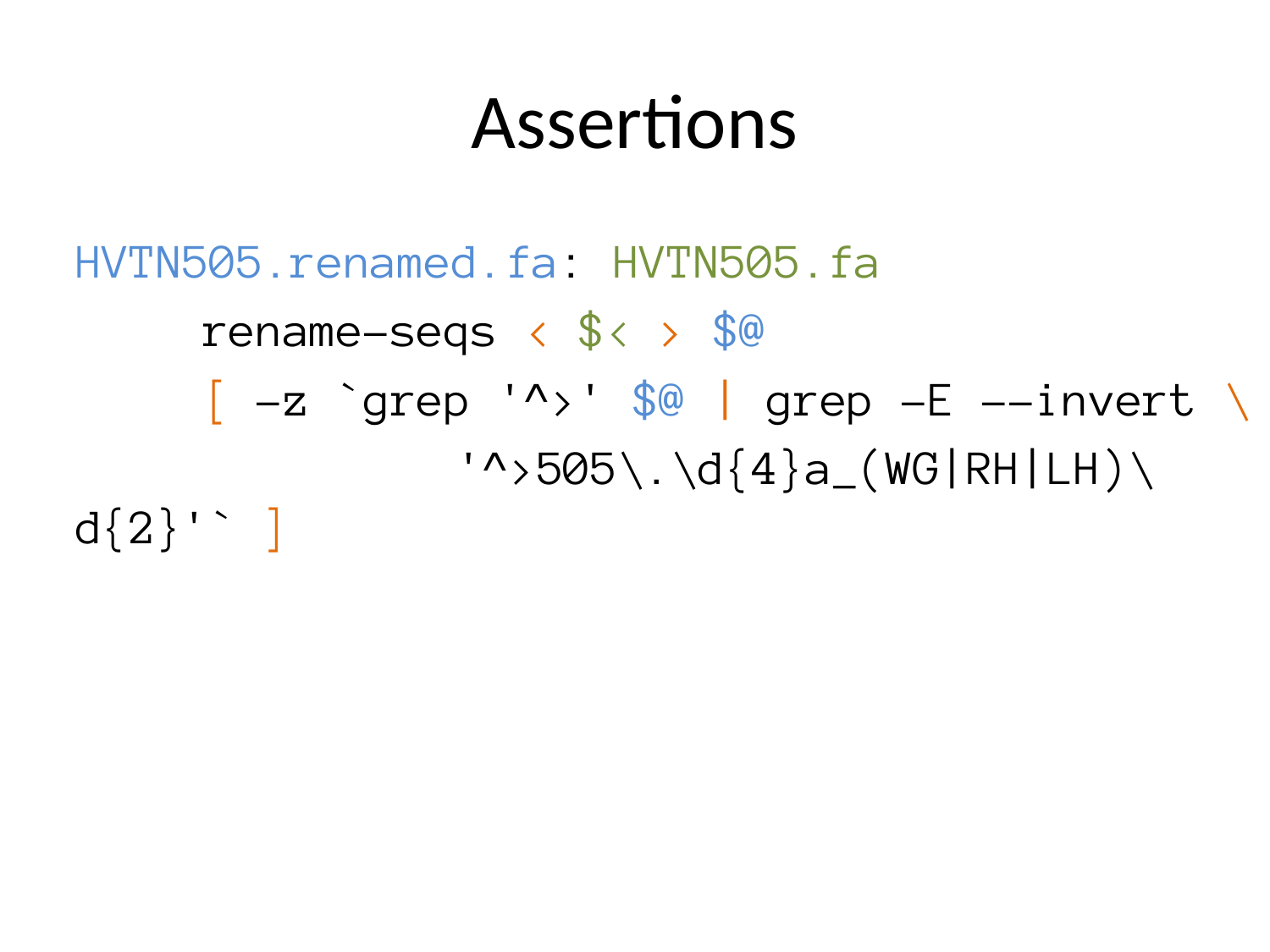

# Assertions
HVTN505.renamed.fa: HVTN505.fa
	rename-seqs < $< > $@
	[ -z `grep '^>' $@ | grep -E --invert \
			'^>505\.\d{4}a_(WG|RH|LH)\d{2}'` ]